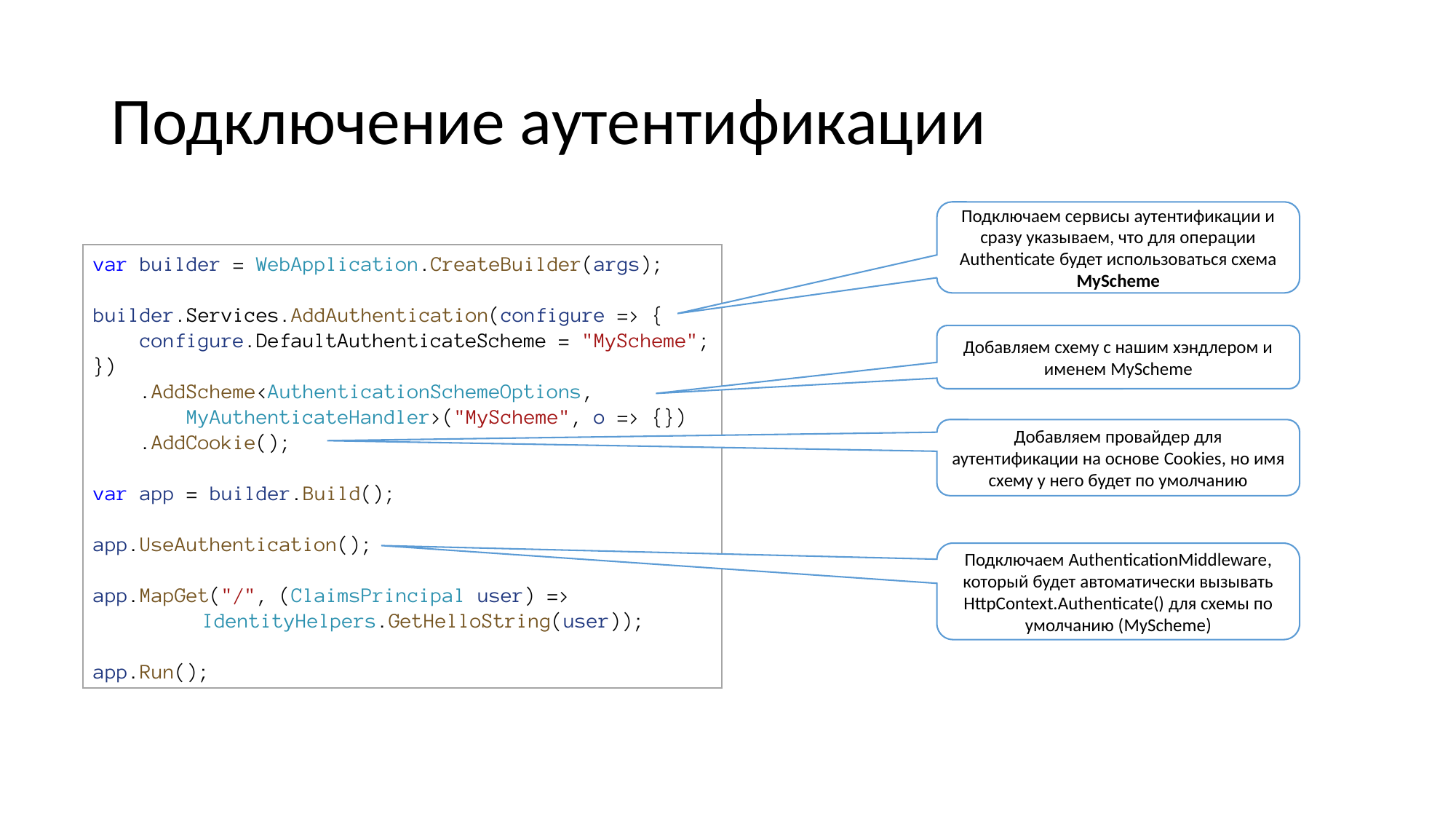

# Подключение аутентификации
Подключаем сервисы аутентификации и сразу указываем, что для операции Authenticate будет использоваться схема MyScheme
var builder = WebApplication.CreateBuilder(args);
builder.Services.AddAuthentication(configure => {
    configure.DefaultAuthenticateScheme = "MyScheme";
})
    .AddScheme<AuthenticationSchemeOptions, 
        MyAuthenticateHandler>("MyScheme", o => {})
    .AddCookie();
var app = builder.Build();
app.UseAuthentication();
app.MapGet("/", (ClaimsPrincipal user) =>
	IdentityHelpers.GetHelloString(user));
app.Run();
Добавляем схему с нашим хэндлером и именем MyScheme
Добавляем провайдер для аутентификации на основе Cookies, но имя схему у него будет по умолчанию
Подключаем AuthenticationMiddleware, который будет автоматически вызывать HttpContext.Authenticate() для схемы по умолчанию (MyScheme)